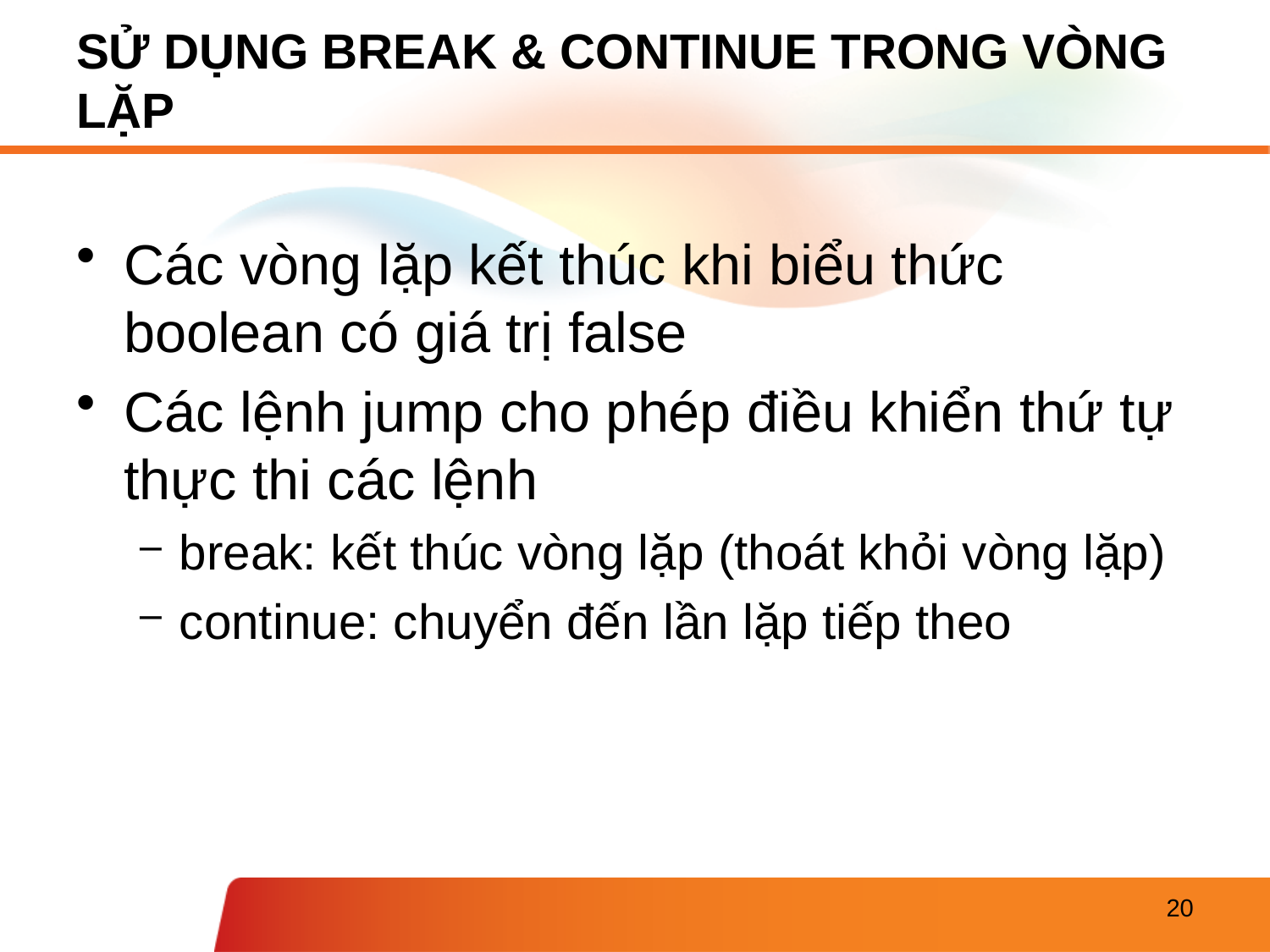

# SỬ DỤNG BREAK & CONTINUE TRONG VÒNG LẶP
Các vòng lặp kết thúc khi biểu thức boolean có giá trị false
Các lệnh jump cho phép điều khiển thứ tự thực thi các lệnh
break: kết thúc vòng lặp (thoát khỏi vòng lặp)
continue: chuyển đến lần lặp tiếp theo
20